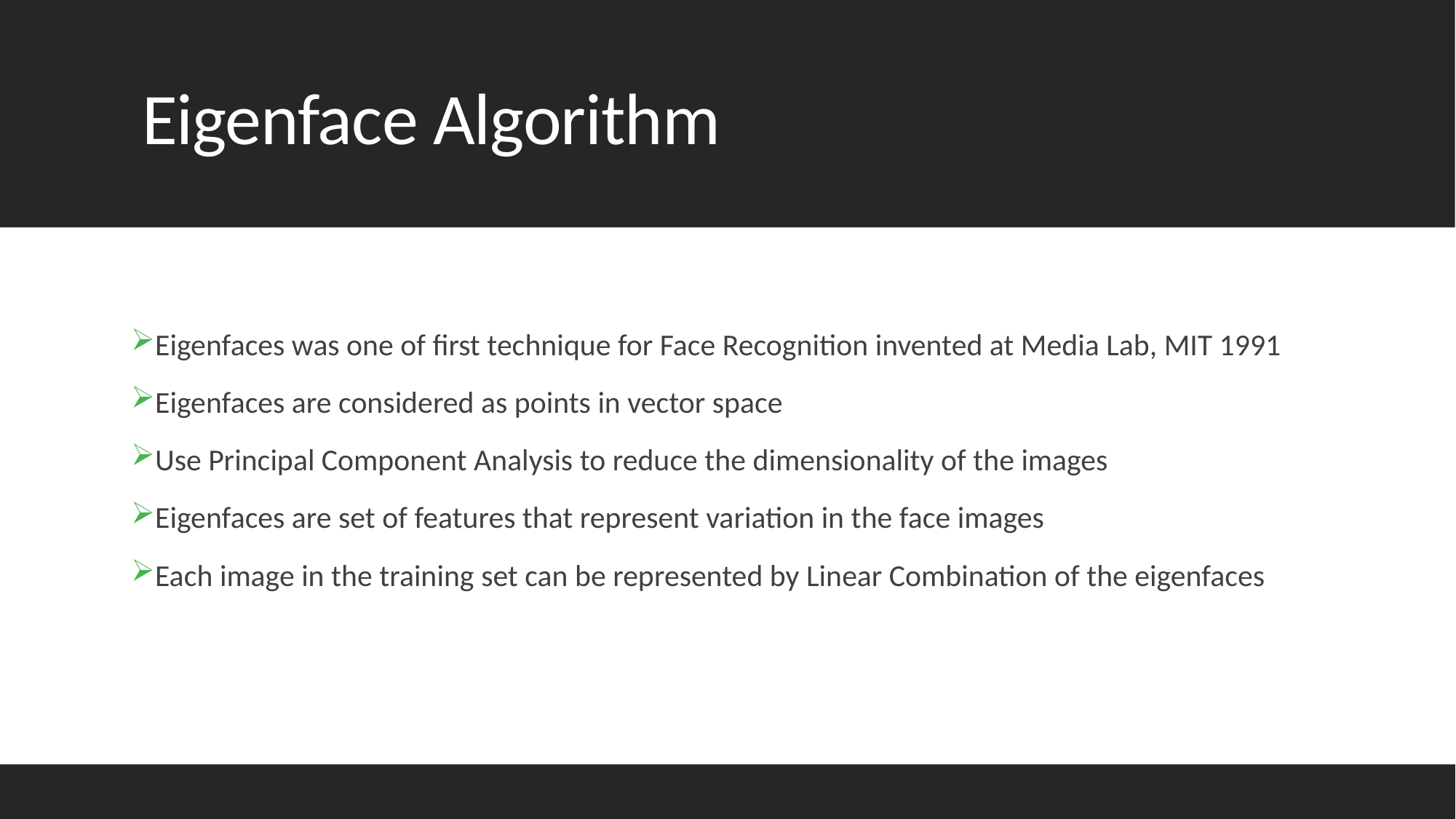

# Eigenface Algorithm
Eigenfaces was one of first technique for Face Recognition invented at Media Lab, MIT 1991
Eigenfaces are considered as points in vector space
Use Principal Component Analysis to reduce the dimensionality of the images
Eigenfaces are set of features that represent variation in the face images
Each image in the training set can be represented by Linear Combination of the eigenfaces